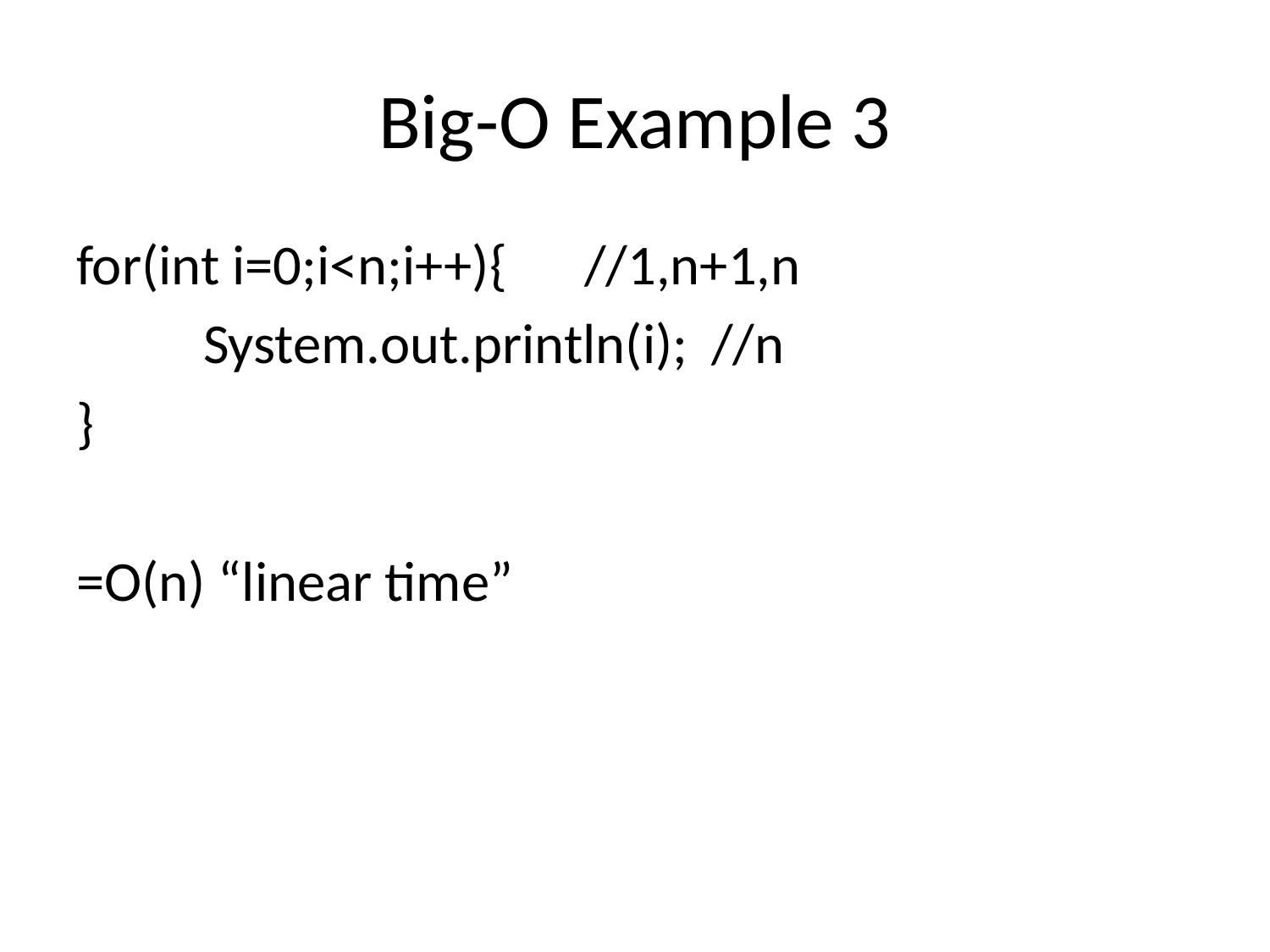

# Big-O Example 3
for(int i=0;i<n;i++){	//1,n+1,n
	System.out.println(i);	//n
}

=O(n) “linear time”